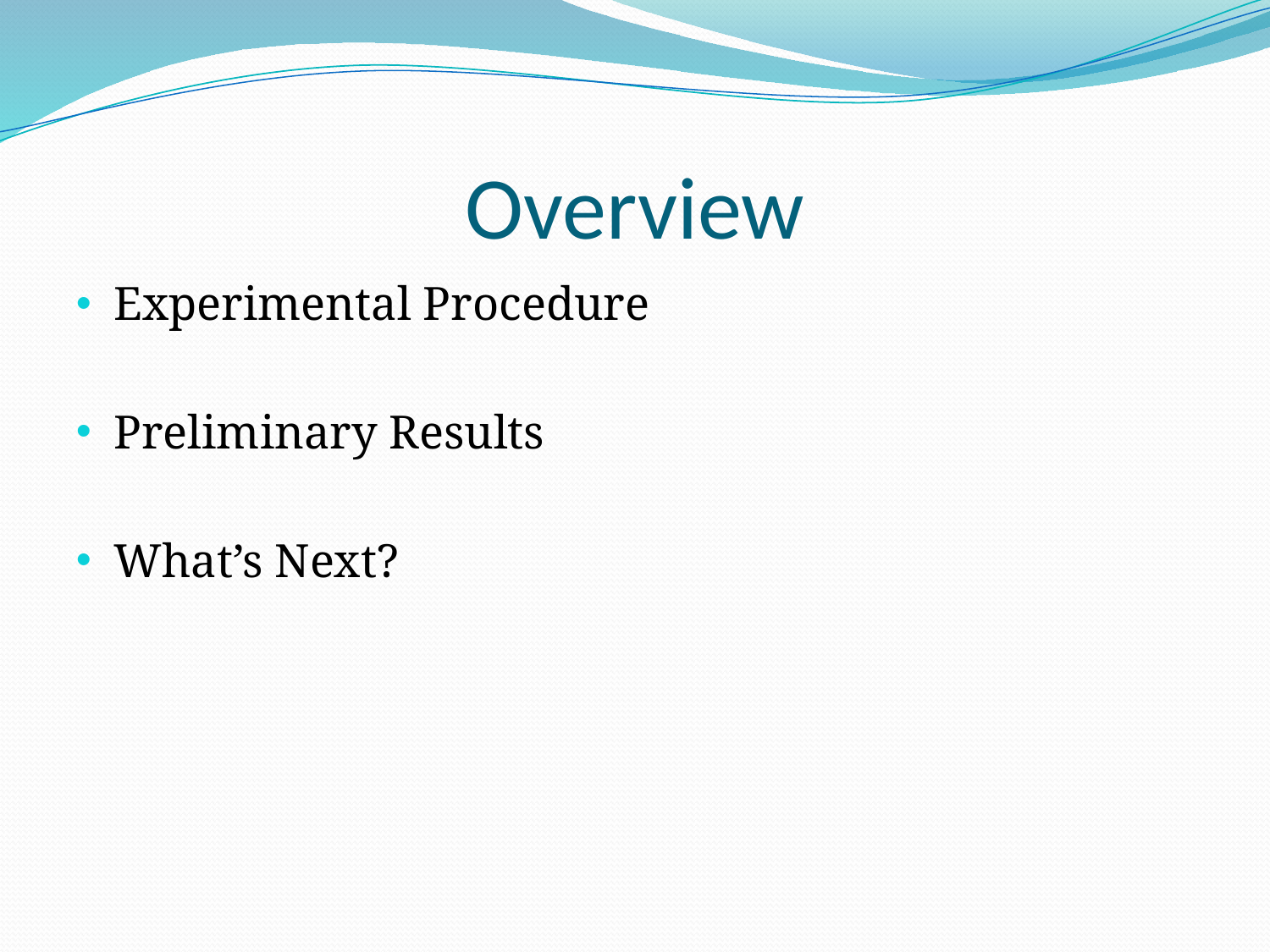

# Overview
Experimental Procedure

Preliminary Results

What’s Next?